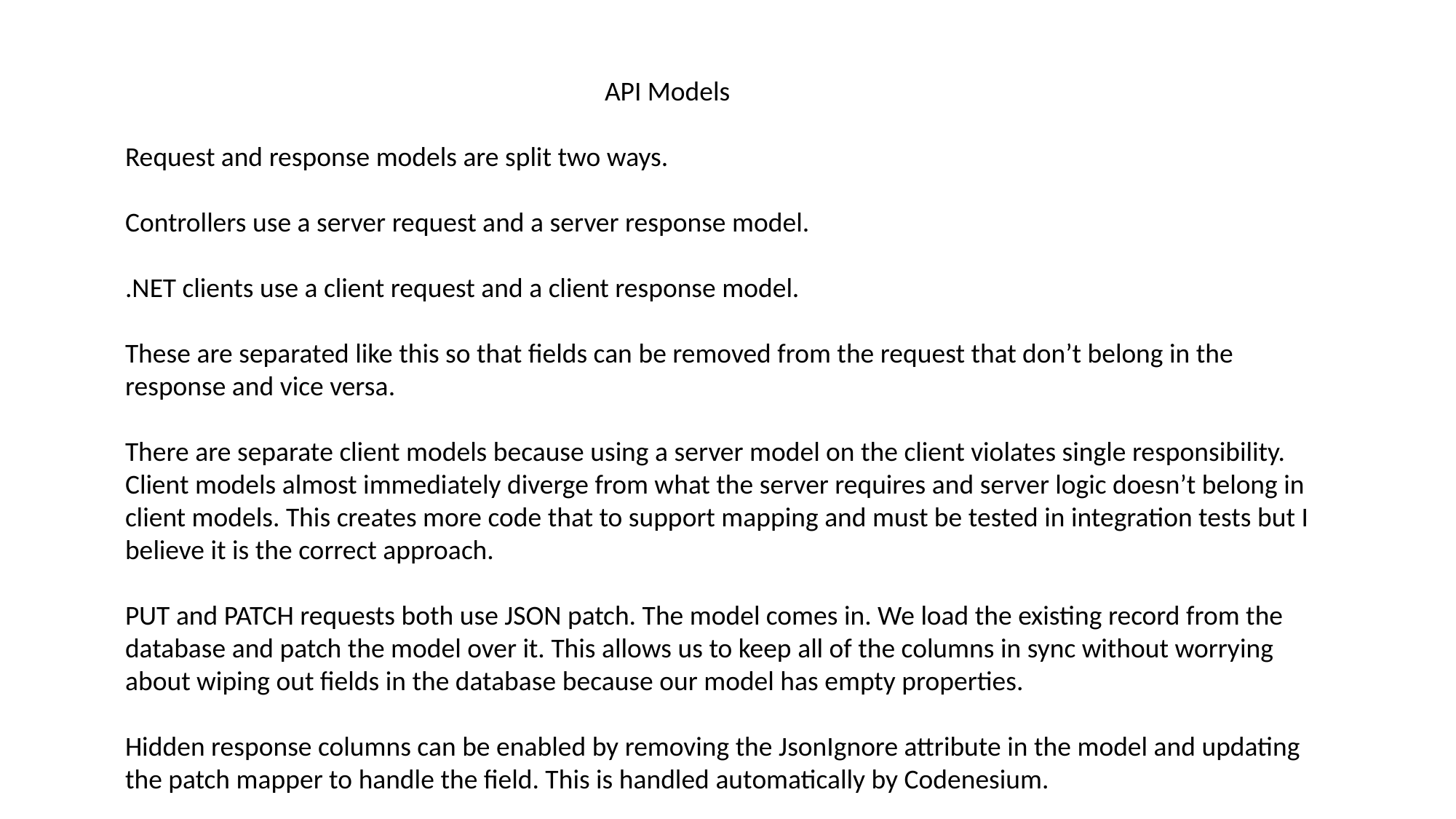

API Models
Request and response models are split two ways.

Controllers use a server request and a server response model.

.NET clients use a client request and a client response model.

These are separated like this so that fields can be removed from the request that don’t belong in the response and vice versa.

There are separate client models because using a server model on the client violates single responsibility. Client models almost immediately diverge from what the server requires and server logic doesn’t belong in client models. This creates more code that to support mapping and must be tested in integration tests but I believe it is the correct approach.

PUT and PATCH requests both use JSON patch. The model comes in. We load the existing record from the database and patch the model over it. This allows us to keep all of the columns in sync without worrying about wiping out fields in the database because our model has empty properties.

Hidden response columns can be enabled by removing the JsonIgnore attribute in the model and updating the patch mapper to handle the field. This is handled automatically by Codenesium.